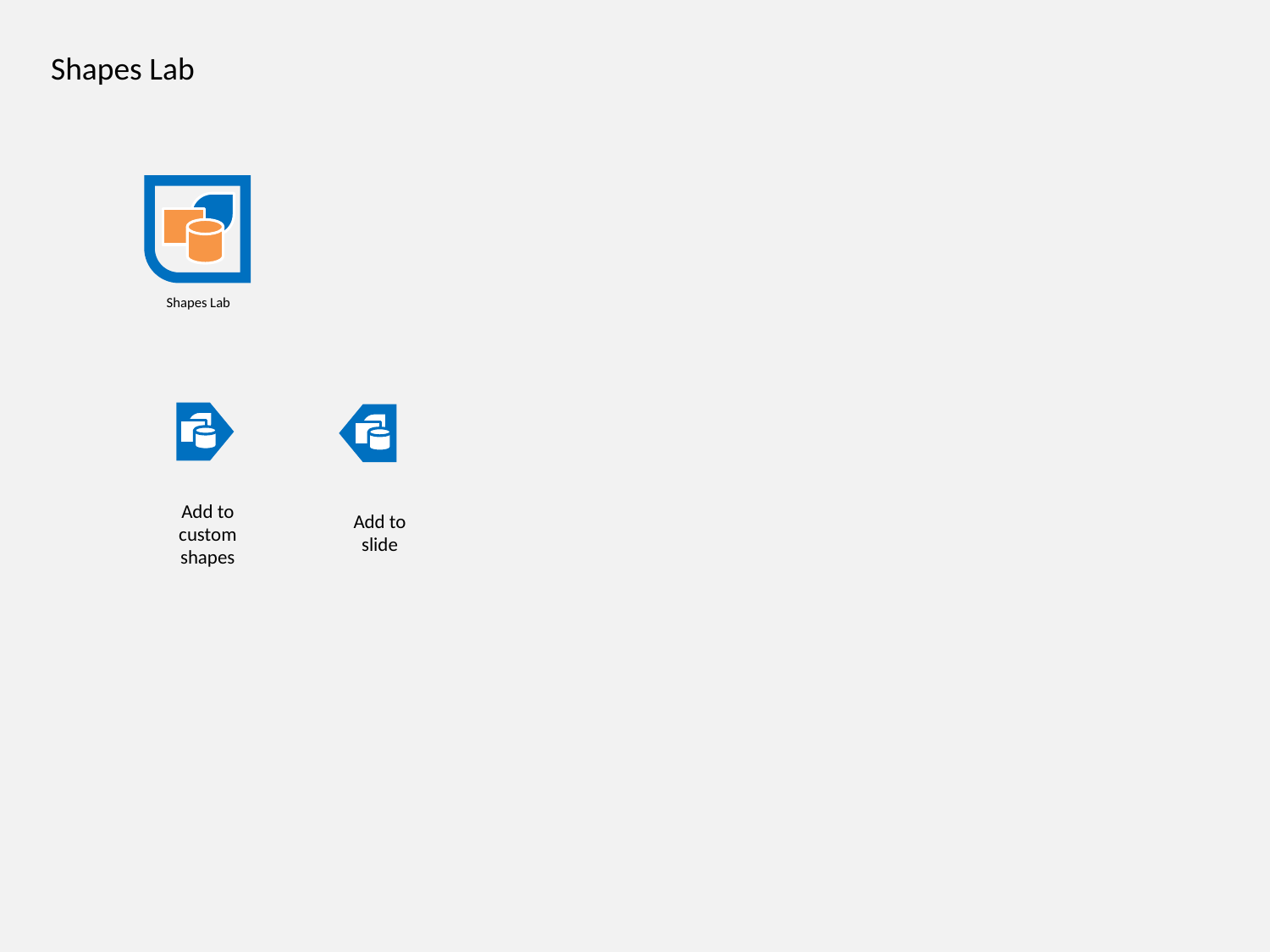

Shapes Lab

Shapes Lab

Add to custom shapes
Add to slide